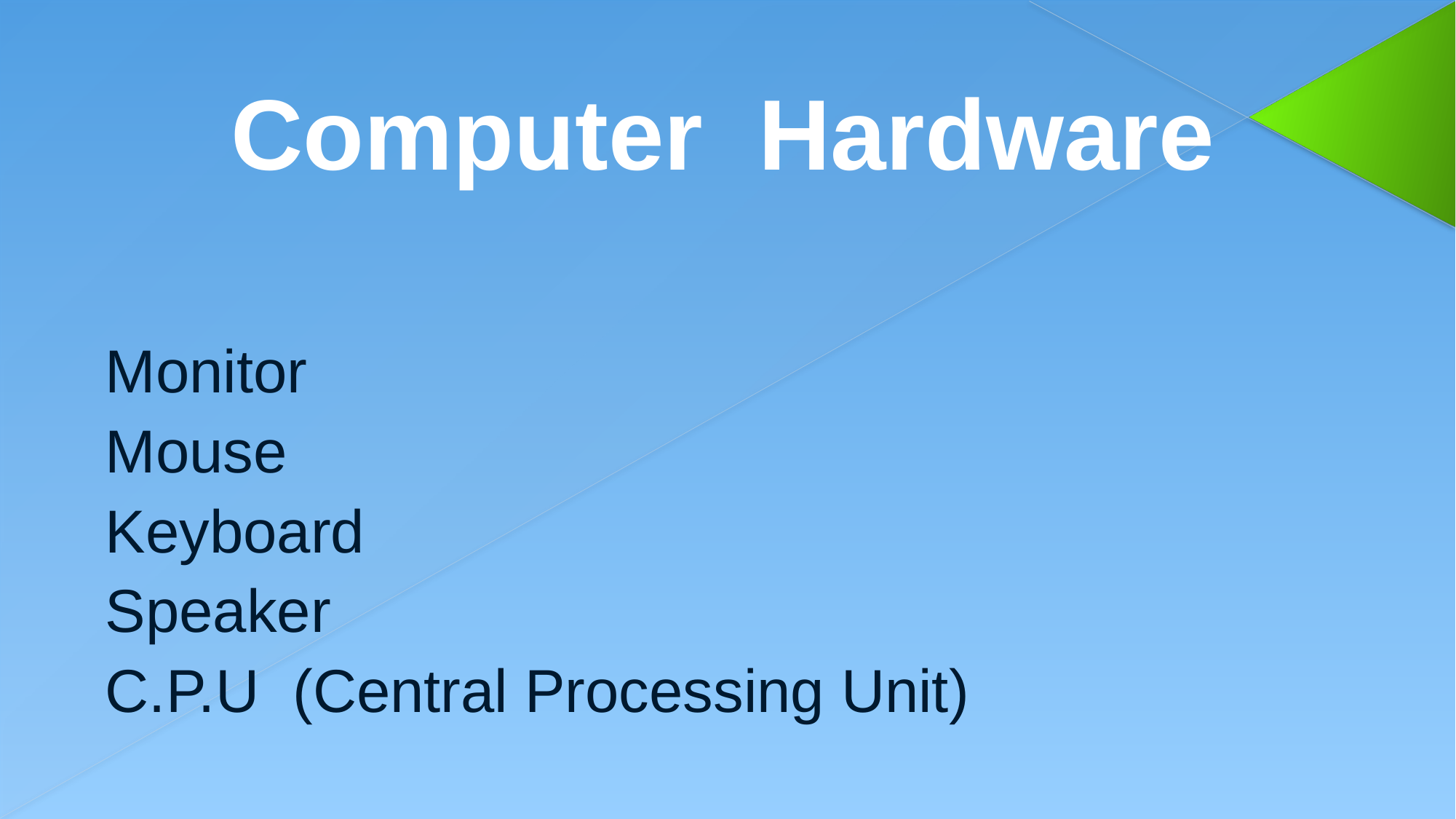

Computer  Hardware
#
Monitor
Mouse
Keyboard
Speaker
C.P.U  (Central Processing Unit)